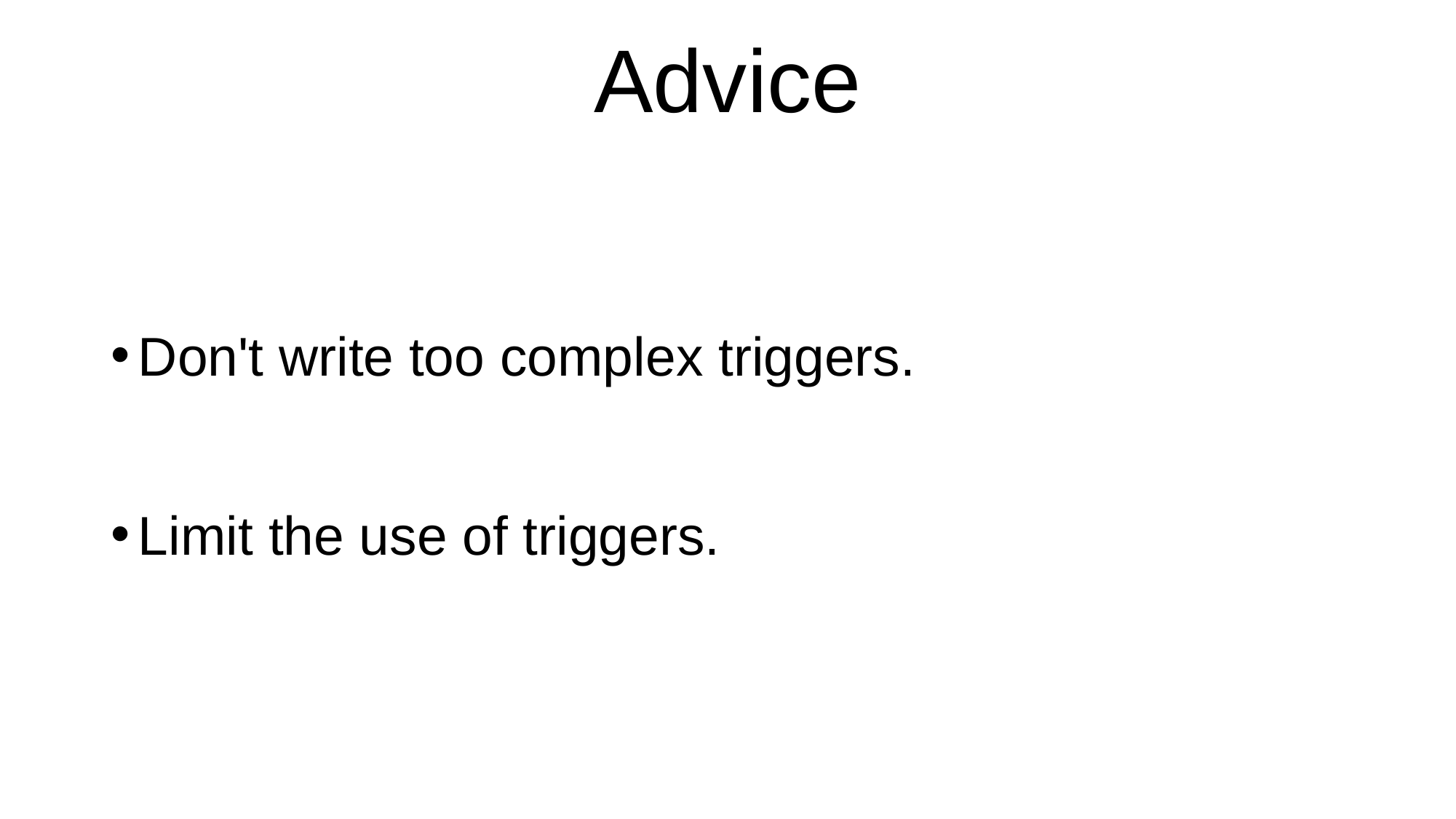

# Advice
Don't write too complex triggers.
Limit the use of triggers.